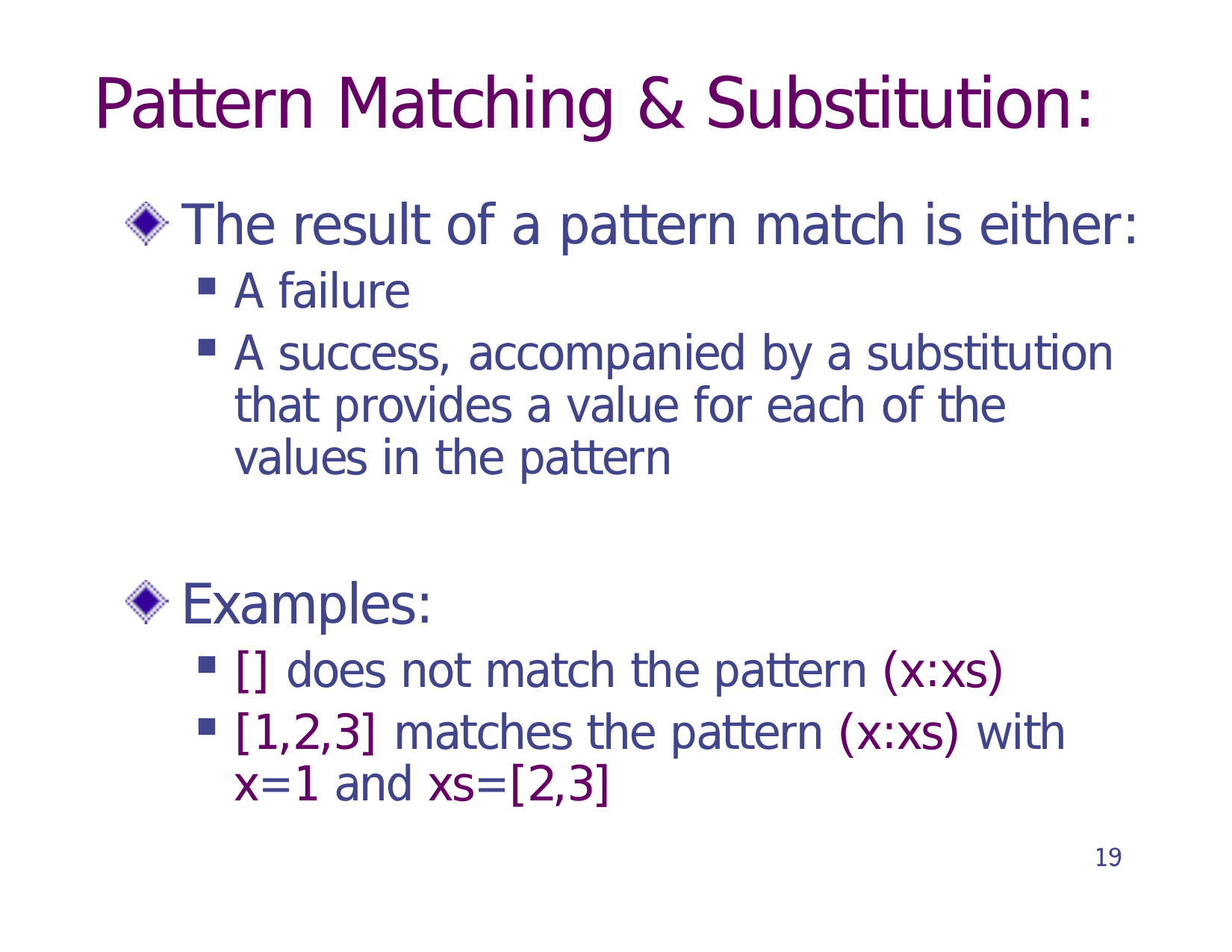

# Pattern Matching & Substitution:
The result of a pattern match is either:
A failure
A success, accompanied by a substitution that provides a value for each of the values in the pattern

Examples:
[] does not match the pattern (x:xs)
[1,2,3] matches the pattern (x:xs) with x=1 and xs=[2,3]
19